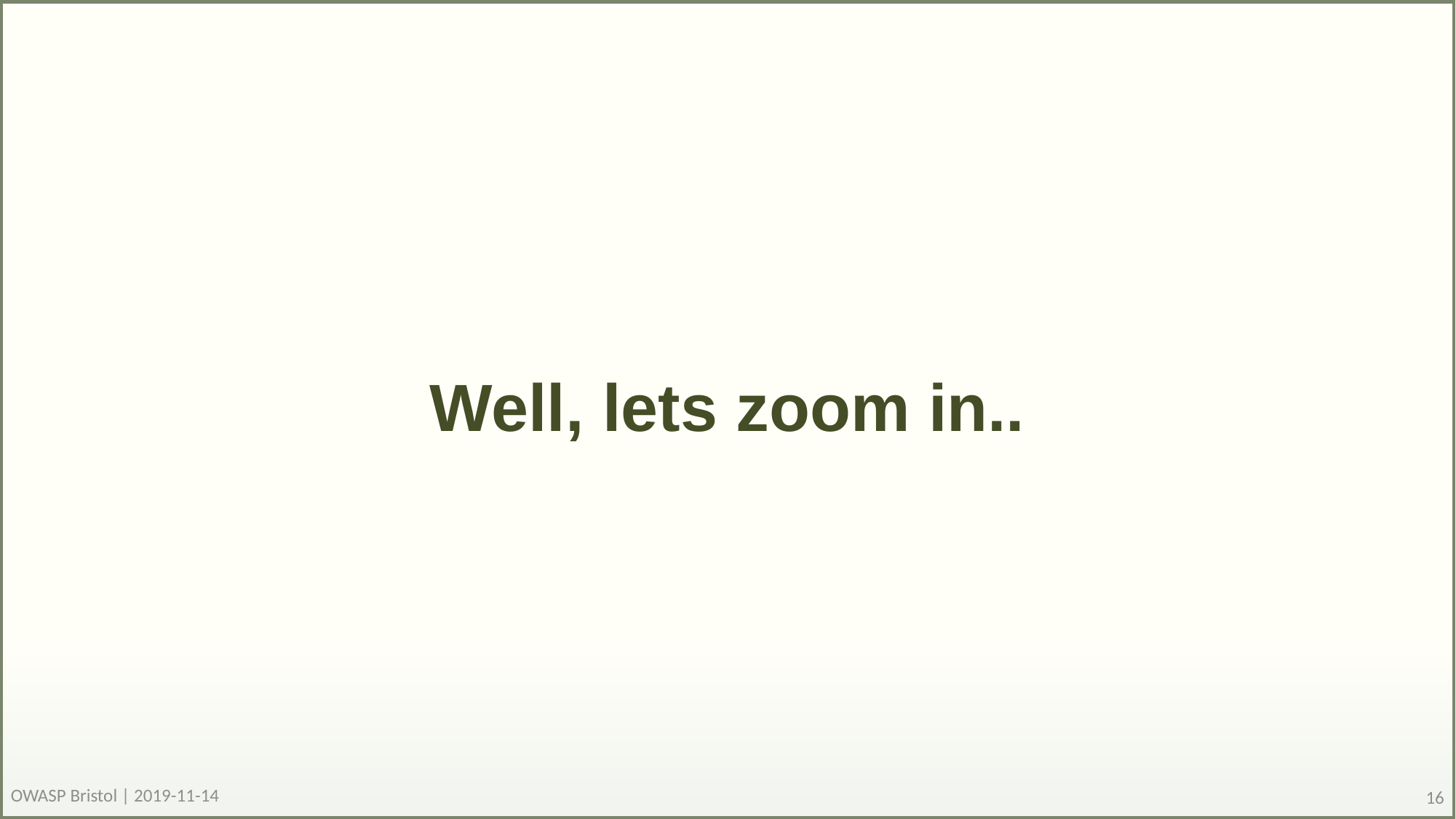

# Well, lets zoom in..
OWASP Bristol | 2019-11-14
16